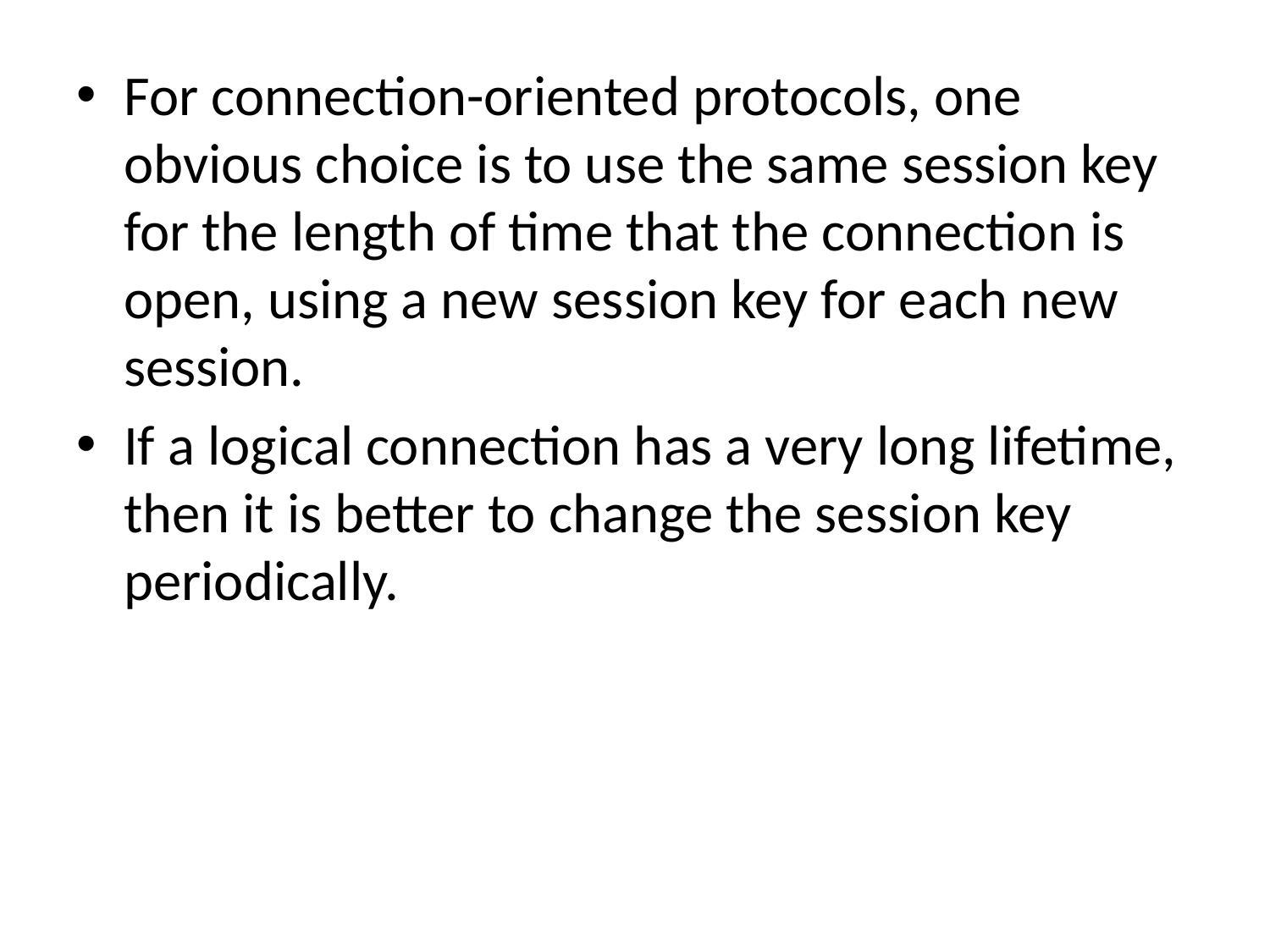

#
For connection-oriented protocols, one obvious choice is to use the same session key for the length of time that the connection is open, using a new session key for each new session.
If a logical connection has a very long lifetime, then it is better to change the session key periodically.